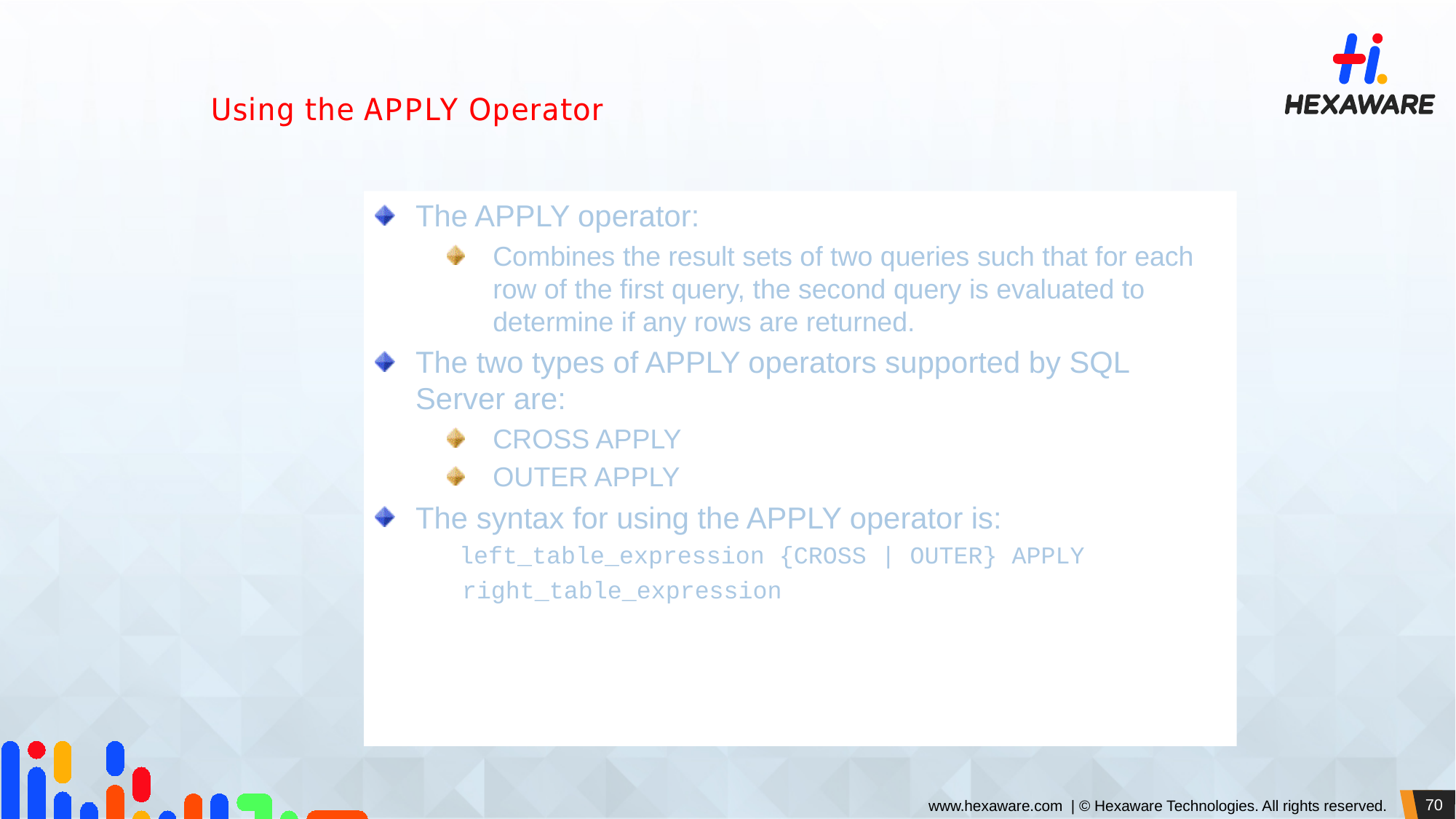

Using the APPLY Operator
The APPLY operator:
Combines the result sets of two queries such that for each row of the first query, the second query is evaluated to determine if any rows are returned.
The two types of APPLY operators supported by SQL Server are:
CROSS APPLY
OUTER APPLY
The syntax for using the APPLY operator is:
	   left_table_expression {CROSS | OUTER} APPLY
      right_table_expression